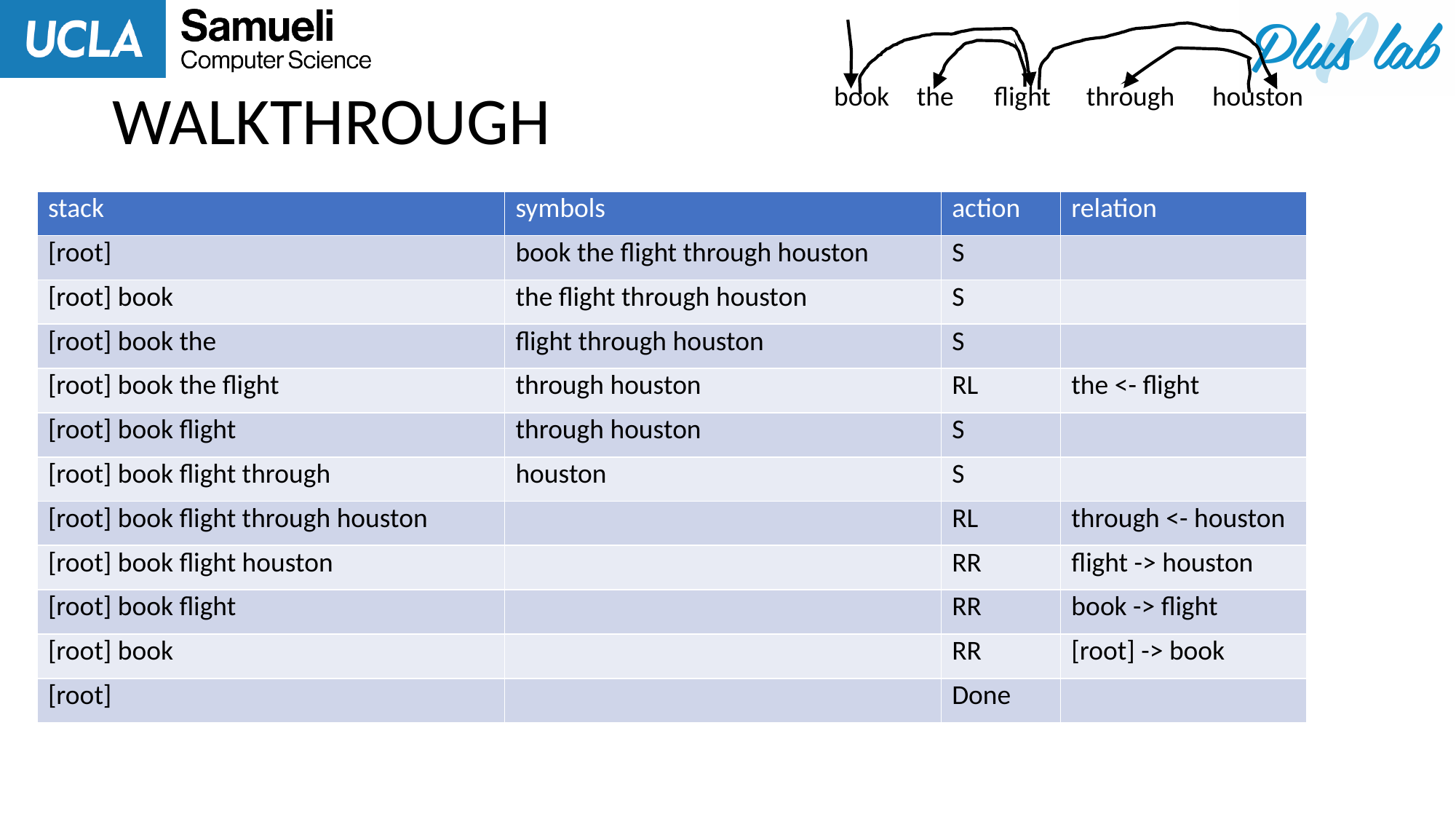

# WALKTHROUGH

book
the
flight
through
houston
| stack | symbols | action | relation |
| --- | --- | --- | --- |
| [root] | book the flight through houston | S |  |
| [root] book | the flight through houston | S |  |
| [root] book the | flight through houston | S |  |
| [root] book the flight | through houston | RL | the <- flight |
| [root] book flight | through houston | S |  |
| [root] book flight through | houston | S |  |
| [root] book flight through houston |  | RL | through <- houston |
| [root] book flight houston |  | RR | flight -> houston |
| [root] book flight |  | RR | book -> flight |
| [root] book |  | RR | [root] -> book |
| [root] |  | Done |  |